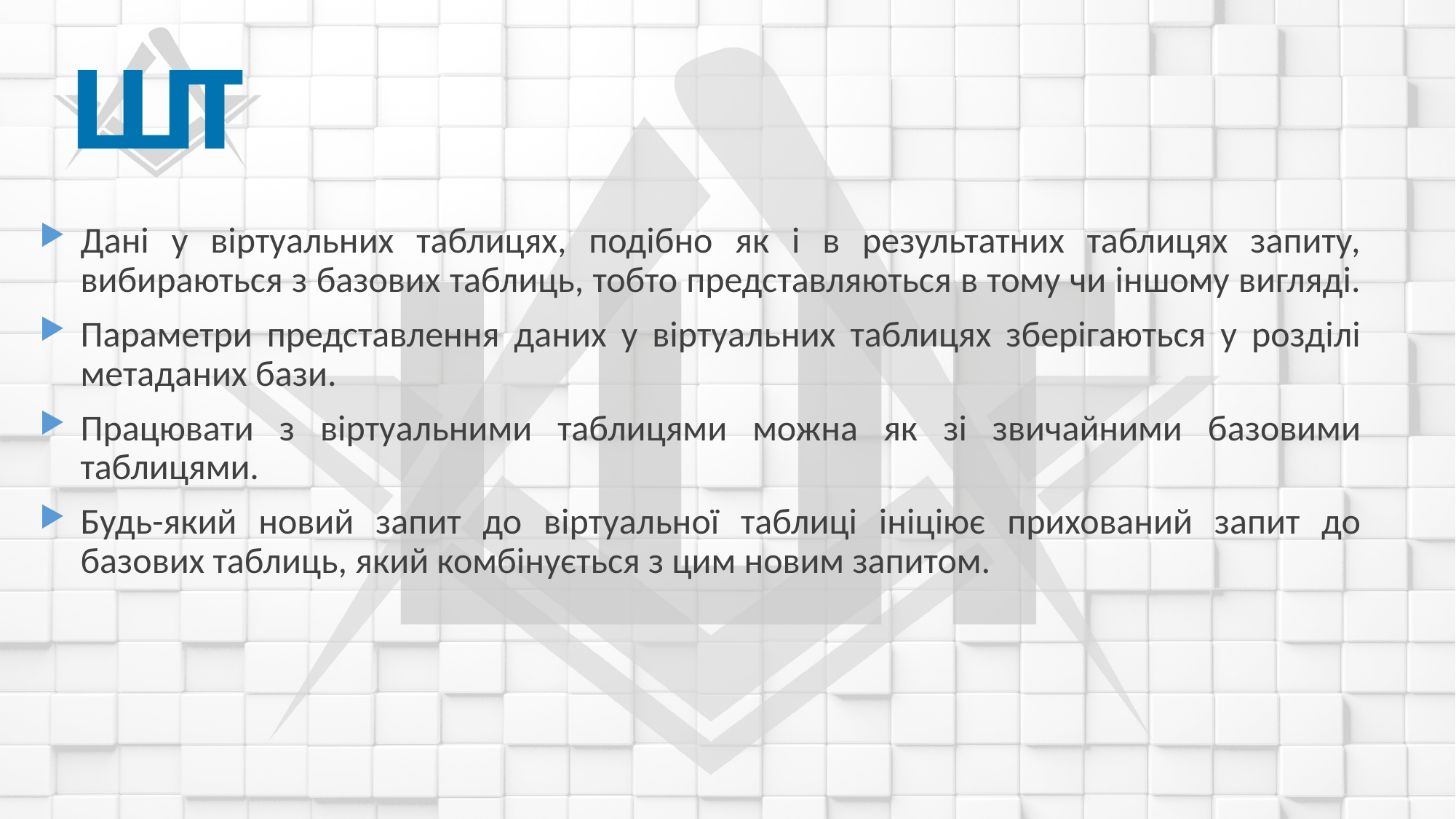

Дані у віртуальних таблицях, подібно як і в результатних таблицях запиту, вибираються з базових таблиць, тобто представляються в тому чи іншому вигляді.
Параметри представлення даних у віртуальних таблицях зберігаються у розділі метаданих бази.
Працювати з віртуальними таблицями можна як зі звичайними базовими таблицями.
Будь-який новий запит до віртуальної таблиці ініціює прихований запит до базових таблиць, який комбінується з цим новим запитом.